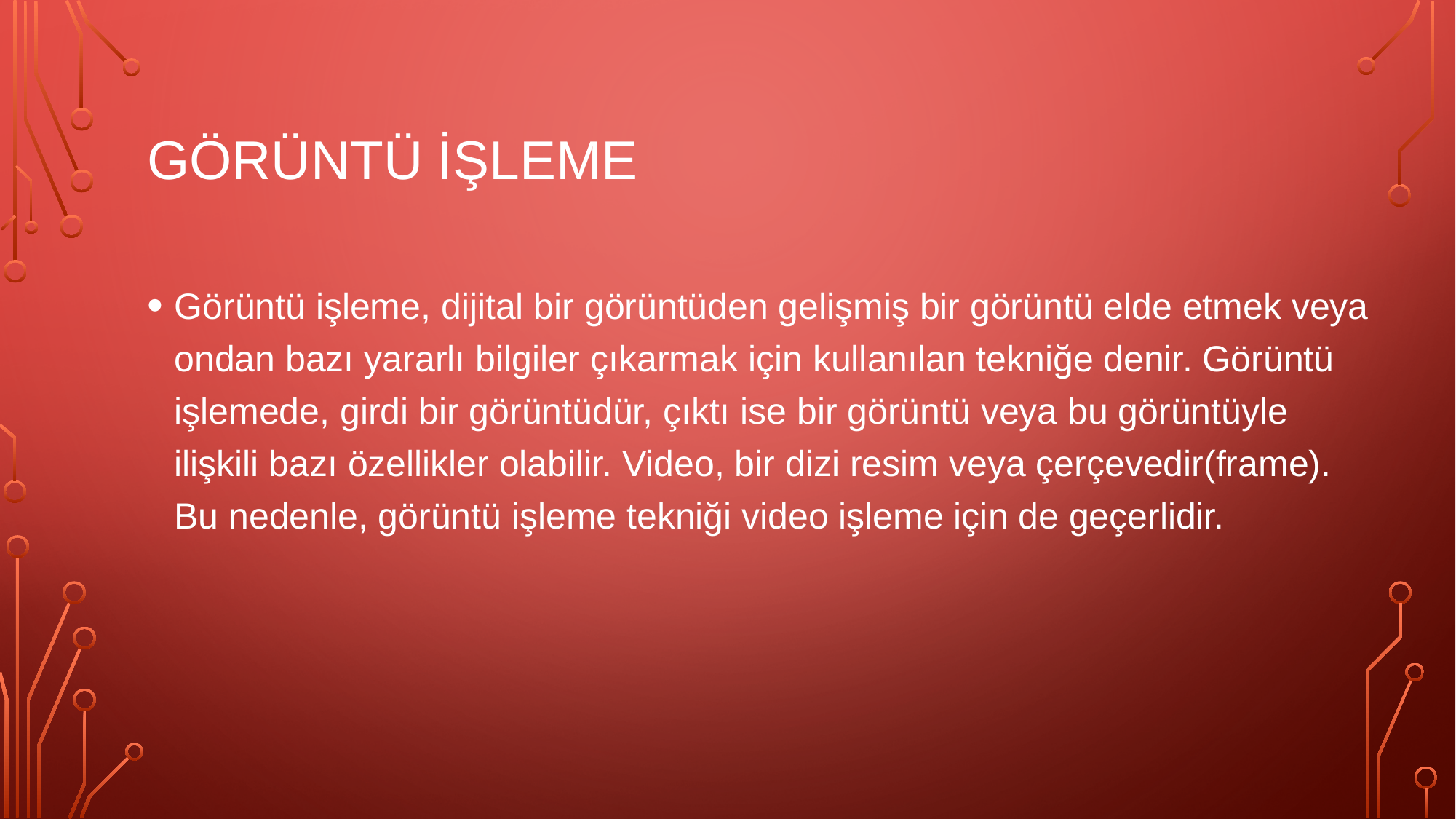

# Görüntü işleme
Görüntü işleme, dijital bir görüntüden gelişmiş bir görüntü elde etmek veya ondan bazı yararlı bilgiler çıkarmak için kullanılan tekniğe denir. Görüntü işlemede, girdi bir görüntüdür, çıktı ise bir görüntü veya bu görüntüyle ilişkili bazı özellikler olabilir. Video, bir dizi resim veya çerçevedir(frame). Bu nedenle, görüntü işleme tekniği video işleme için de geçerlidir.